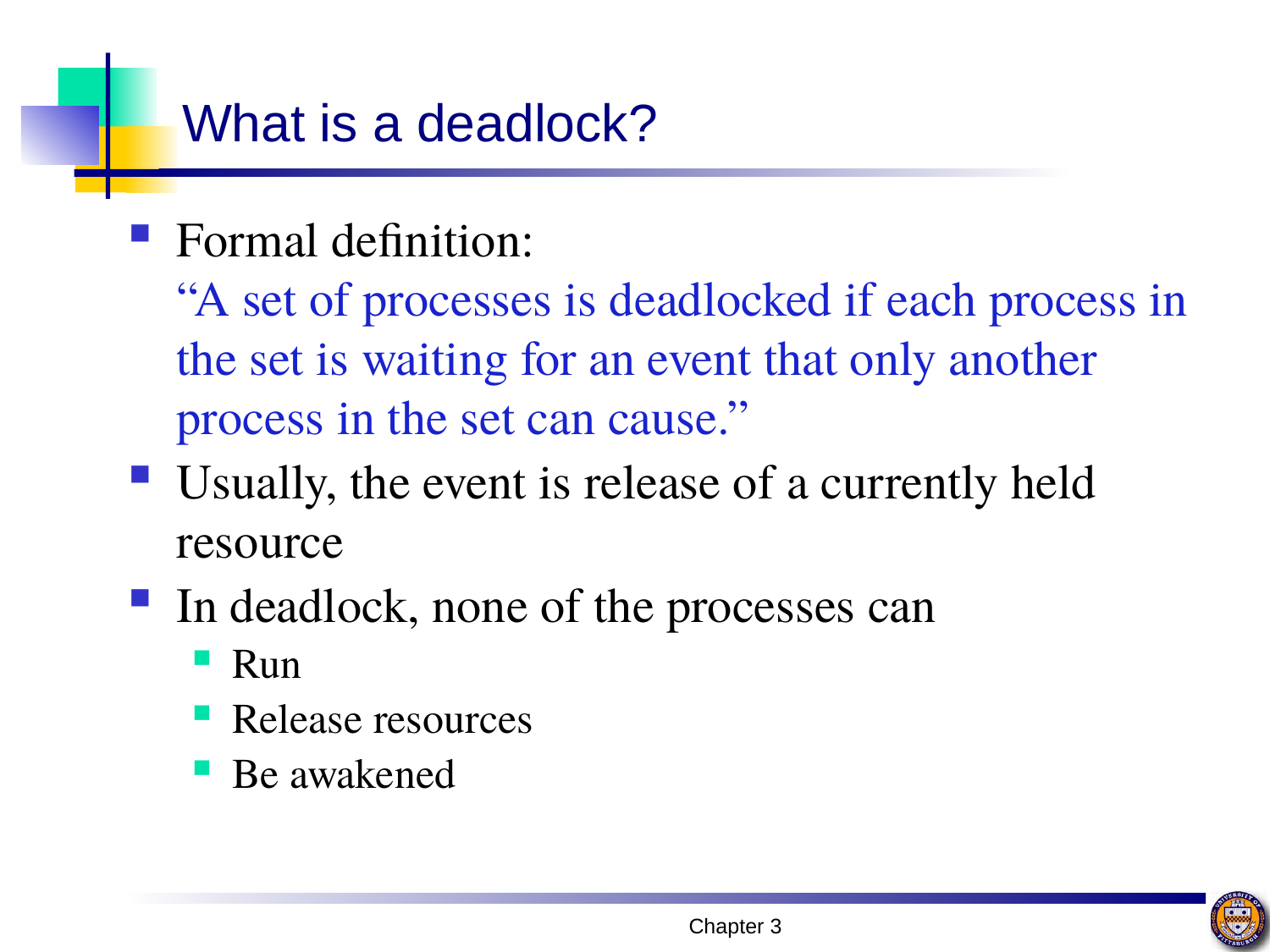

# What is a deadlock?
Formal definition:
“A set of processes is deadlocked if each process in the set is waiting for an event that only another process in the set can cause.”
Usually, the event is release of a currently held resource
In deadlock, none of the processes can
Run
Release resources
Be awakened
Chapter 3
6